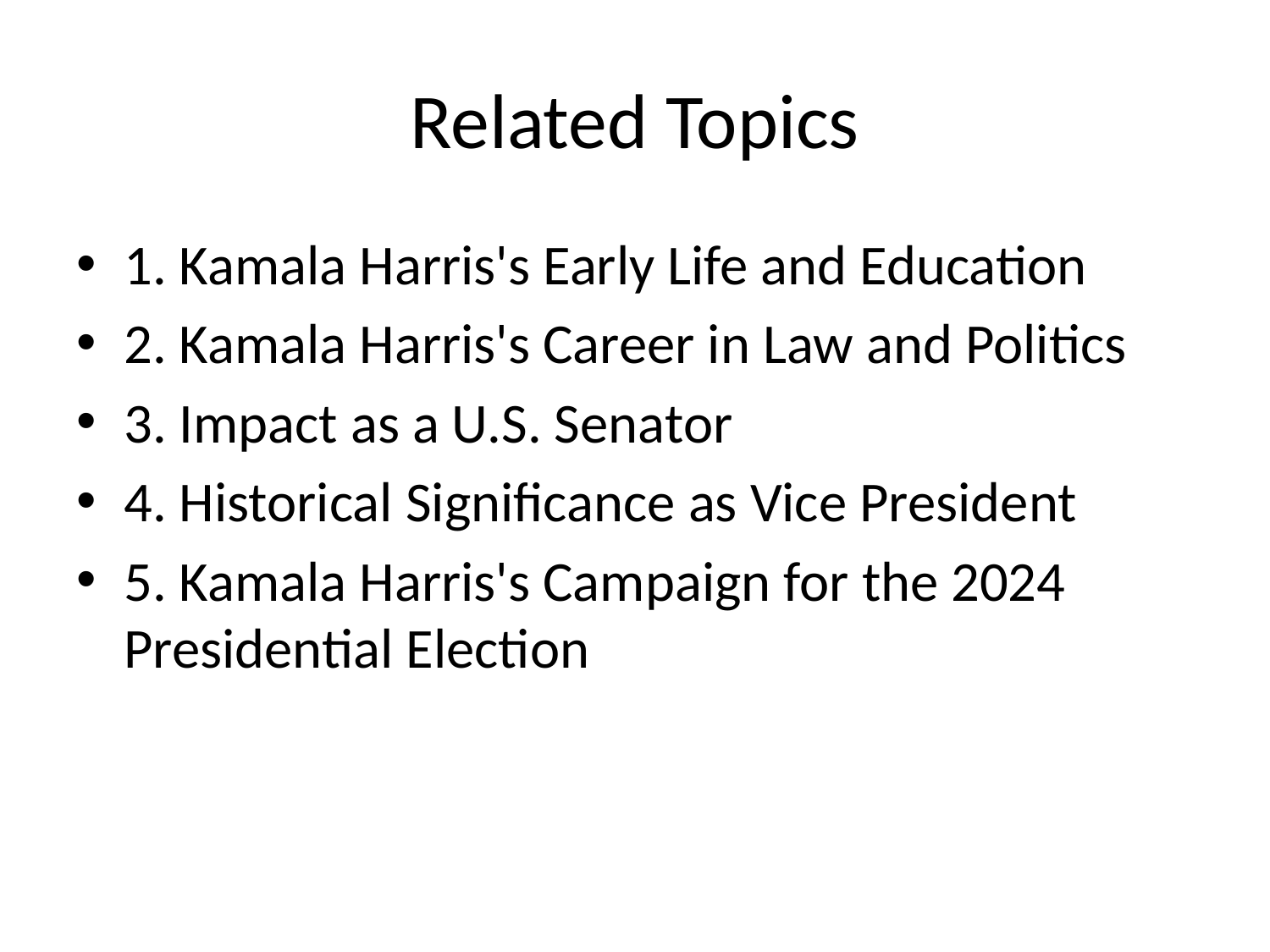

# Related Topics
1. Kamala Harris's Early Life and Education
2. Kamala Harris's Career in Law and Politics
3. Impact as a U.S. Senator
4. Historical Significance as Vice President
5. Kamala Harris's Campaign for the 2024 Presidential Election